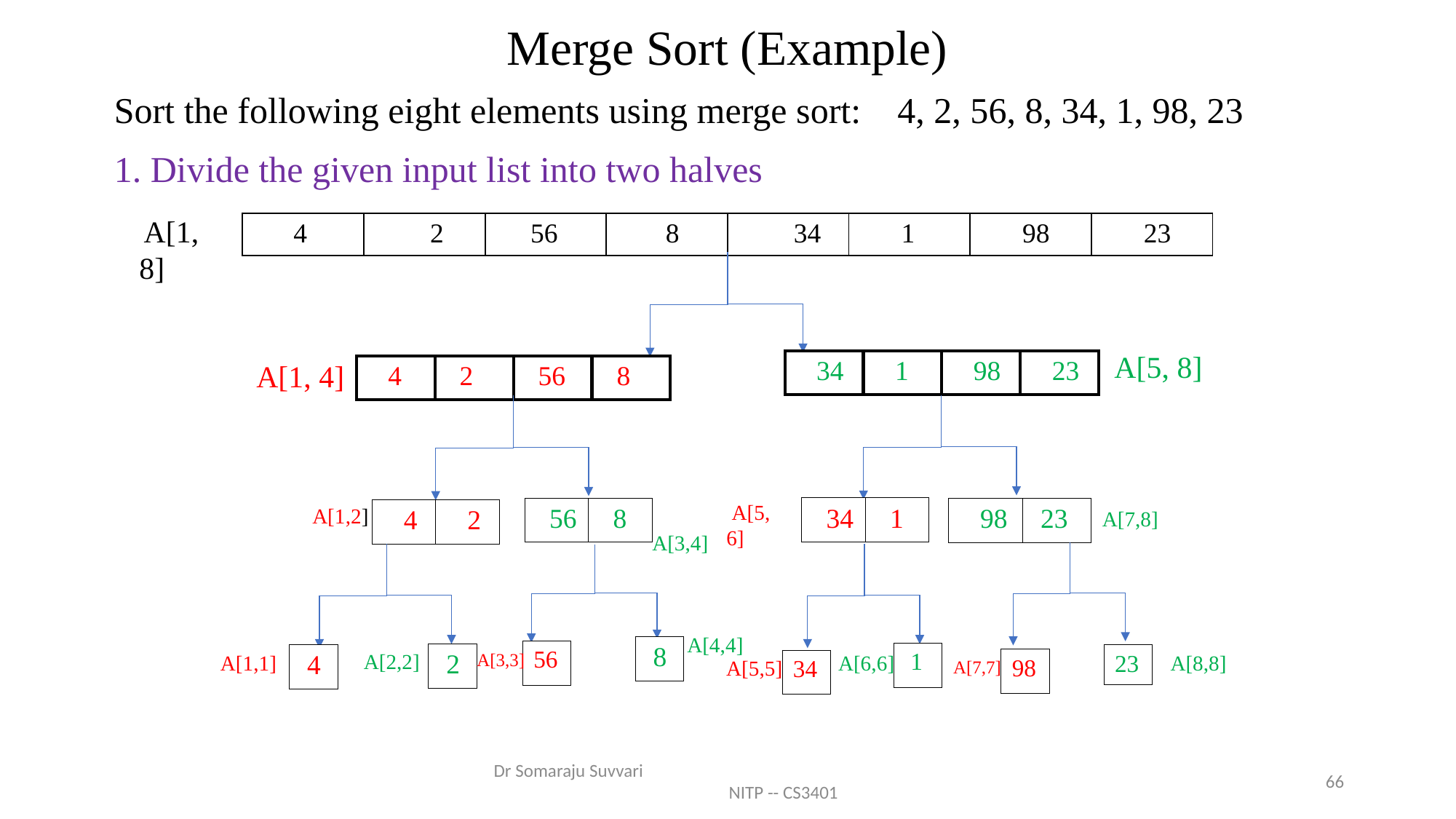

# Merge Sort (Example)
Sort the following eight elements using merge sort:    4, 2, 56, 8, 34, 1, 98, 23
1. Divide the given input list into two halves

 A[1, 8]
| 4 | 2 | 56 | 8 | 34 | 1 | 98 | 23 |
| --- | --- | --- | --- | --- | --- | --- | --- |
 A[5, 8]
| 34 | 1 | 98 | 23 |
| --- | --- | --- | --- |
 A[1, 4]
| 4 | 2 | 56 | 8 |
| --- | --- | --- | --- |
 A[5, 6]
 A[1,2]
| 34 | 1 |
| --- | --- |
| 98 | 23 |
| --- | --- |
| 56 | 8 |
| --- | --- |
 A[3,4]
| 4 | 2 |
| --- | --- |
A[7,8]
 A[4,4]
| 8 |
| --- |
 A[3,3]
| 56 |
| --- |
 A[2,2]
| 1 |
| --- |
 A[1,1]
 A[6,6]
 A[8,8]
| 2 |
| --- |
| 4 |
| --- |
| 23 |
| --- |
 A[5,5]
| 98 |
| --- |
| 34 |
| --- |
 A[7,7]
Dr Somaraju Suvvari                                                                                                        NITP -- CS3401
66